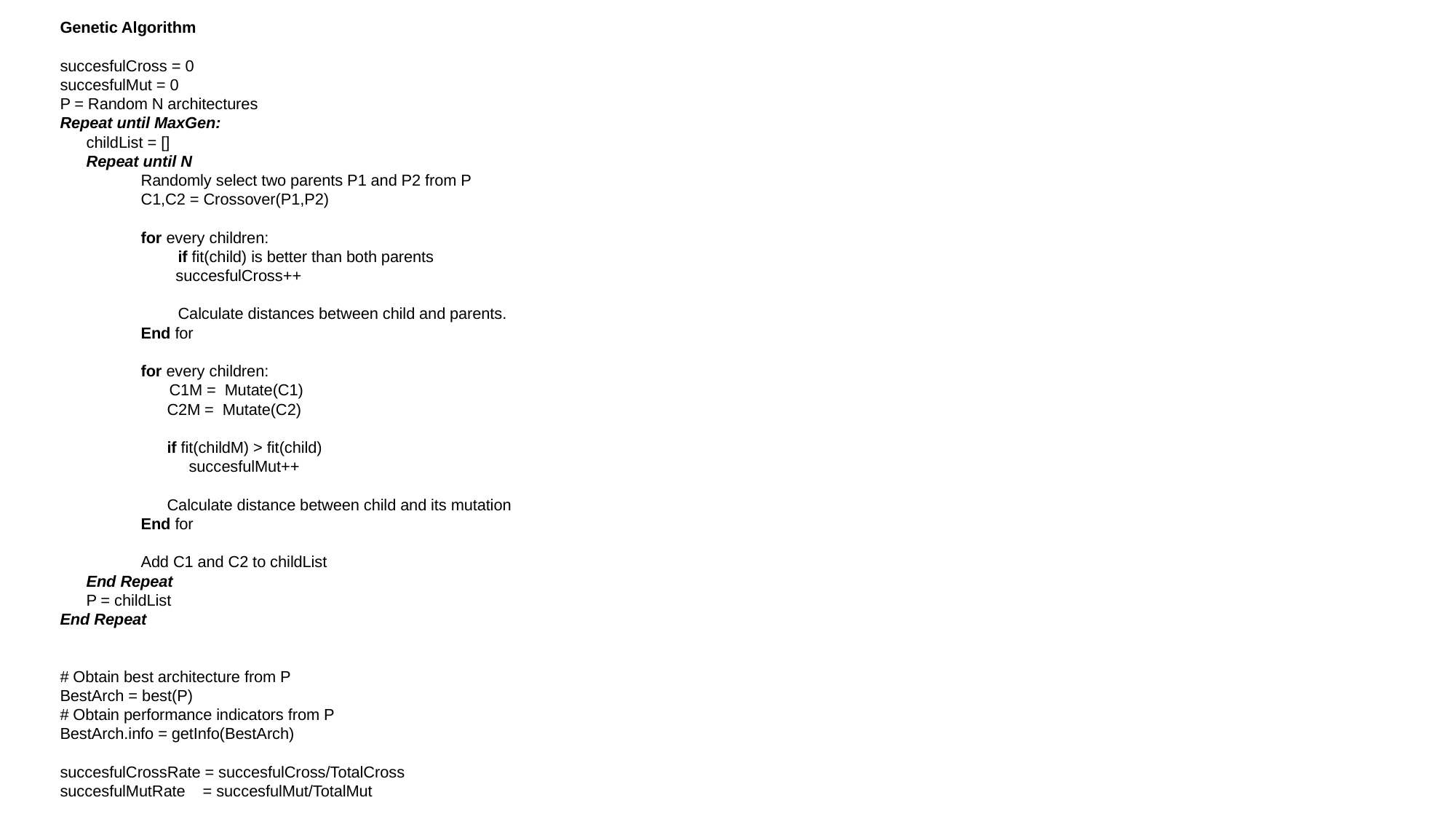

Genetic Algorithm

succesfulCross = 0
succesfulMut = 0
P = Random N architectures
Repeat until MaxGen:
      childList = []
      Repeat until N
      Randomly select two parents P1 and P2 from P
      C1,C2 = Crossover(P1,P2)

      for every children:
	  if fit(child) is better than both parents
              succesfulCross++

      	  Calculate distances between child and parents.
      End for

      for every children:
	C1M =  Mutate(C1)
            C2M =  Mutate(C2)

            if fit(childM) > fit(child)
                 succesfulMut++

            Calculate distance between child and its mutation
      End for

      Add C1 and C2 to childList
      End Repeat
      P = childList
End Repeat

# Obtain best architecture from P
BestArch = best(P)
# Obtain performance indicators from P
BestArch.info = getInfo(BestArch)

succesfulCrossRate = succesfulCross/TotalCross
succesfulMutRate    = succesfulMut/TotalMut